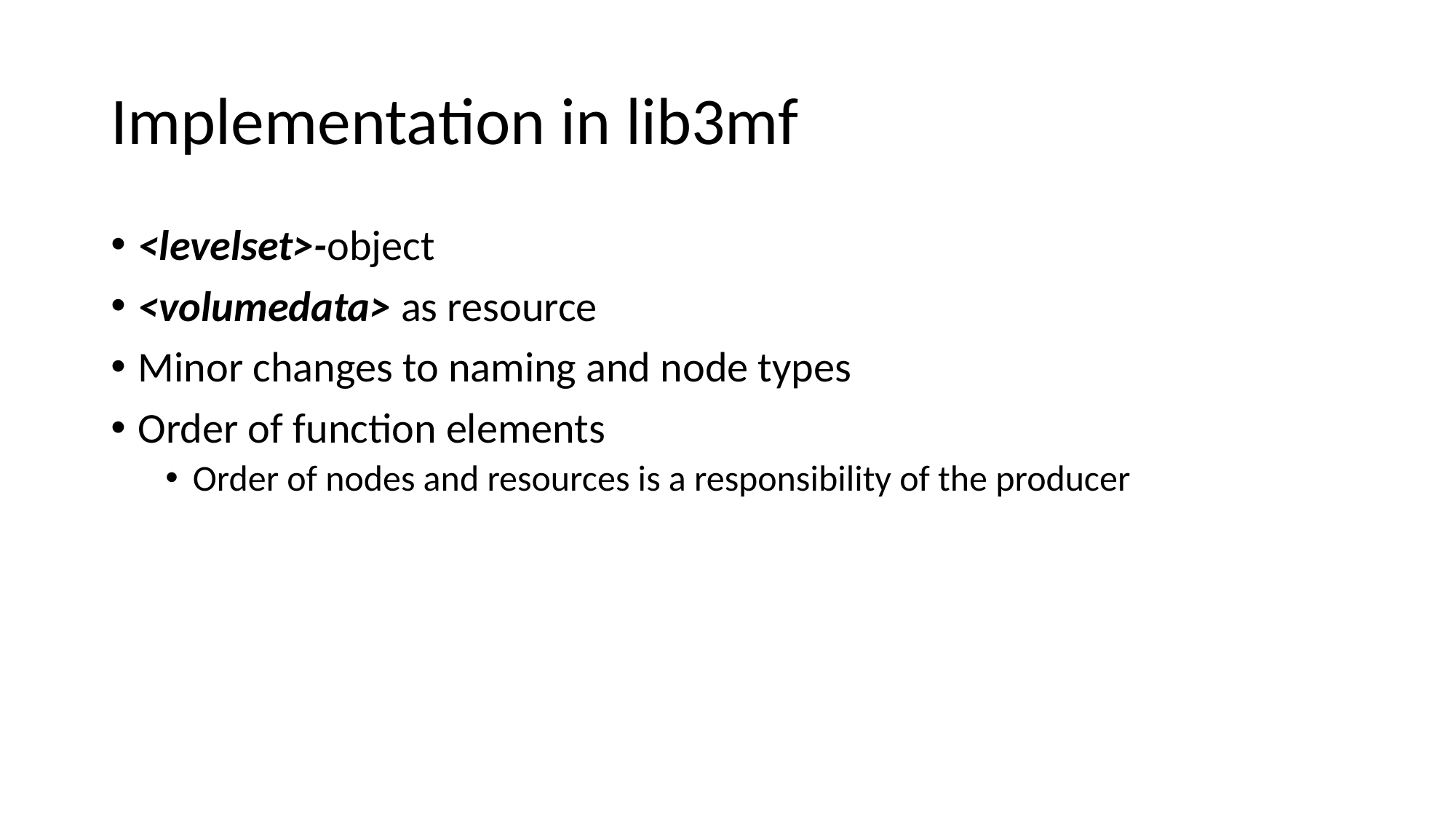

# Implementation in lib3mf
<levelset>-object
<volumedata> as resource
Minor changes to naming and node types
Order of function elements
Order of nodes and resources is a responsibility of the producer